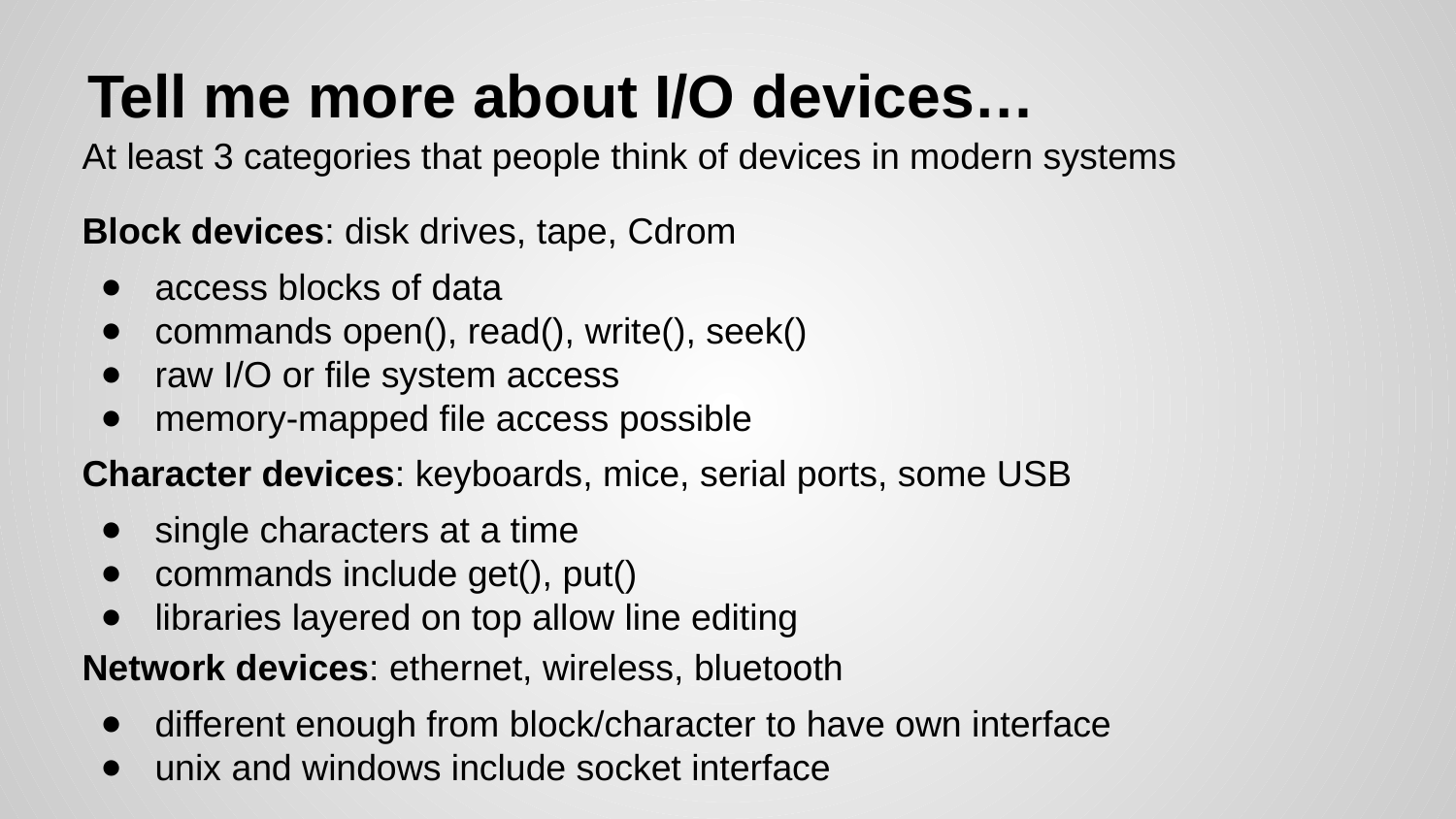

# Tell me more about I/O devices…
At least 3 categories that people think of devices in modern systems
Block devices: disk drives, tape, Cdrom
access blocks of data
commands open(), read(), write(), seek()
raw I/O or file system access
memory-mapped file access possible
Character devices: keyboards, mice, serial ports, some USB
single characters at a time
commands include get(), put()
libraries layered on top allow line editing
Network devices: ethernet, wireless, bluetooth
different enough from block/character to have own interface
unix and windows include socket interface